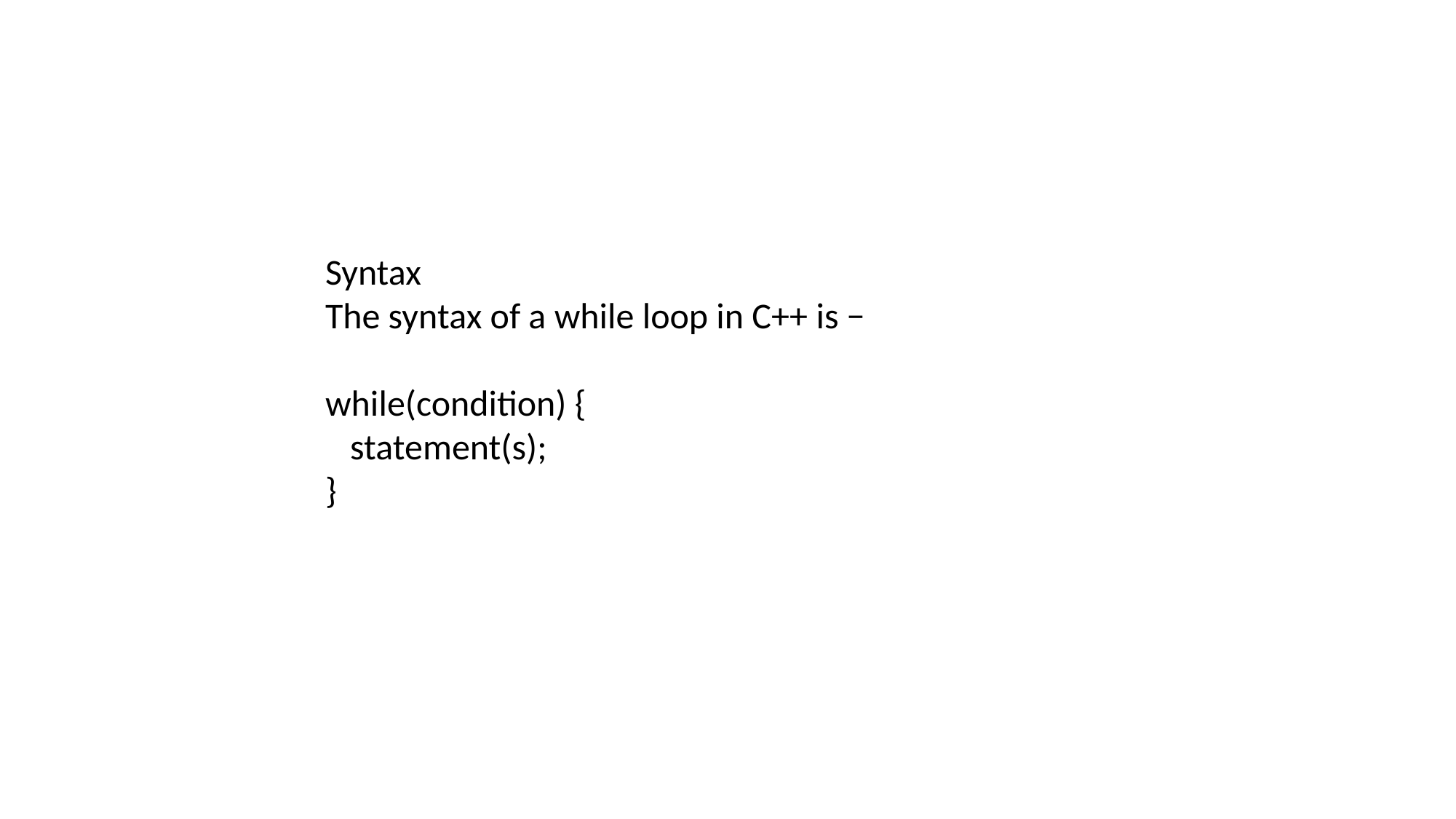

Syntax
The syntax of a while loop in C++ is −

while(condition) {
   statement(s);
}